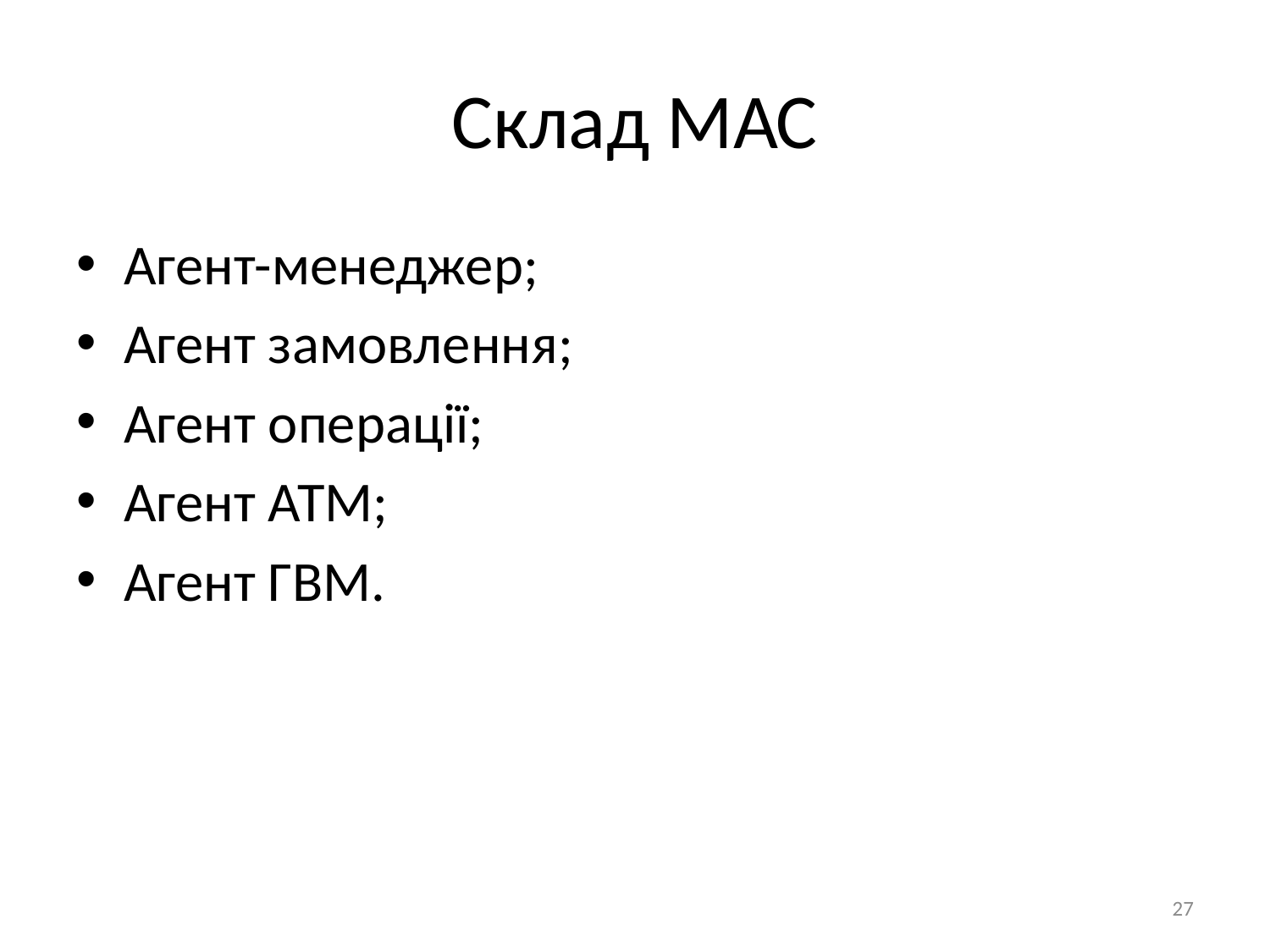

Склад МАС
Агент-менеджер;
Агент замовлення;
Агент операції;
Агент АТМ;
Агент ГВМ.
27